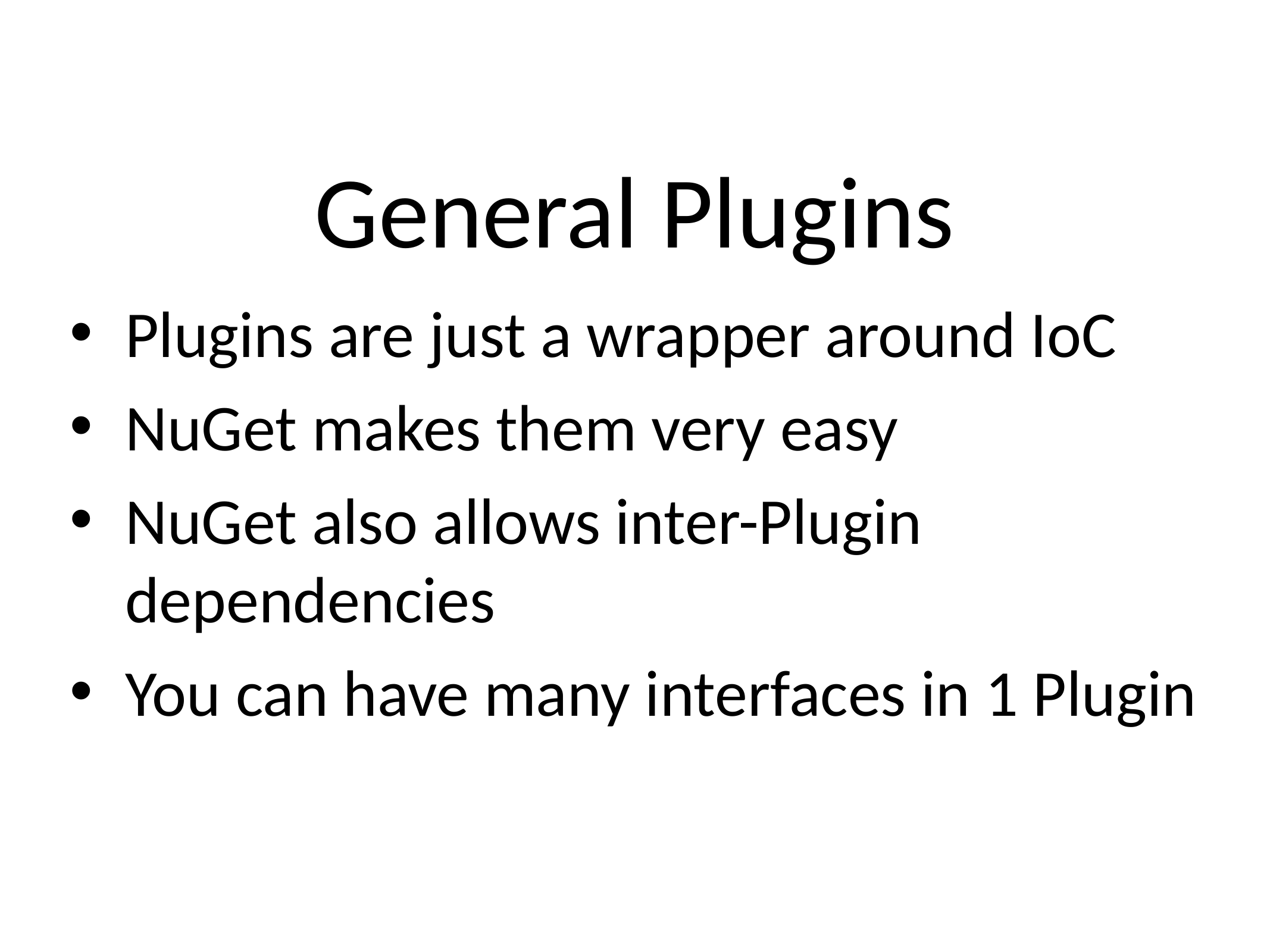

# General Plugins
Plugins are just a wrapper around IoC
NuGet makes them very easy
NuGet also allows inter-Plugin dependencies
You can have many interfaces in 1 Plugin